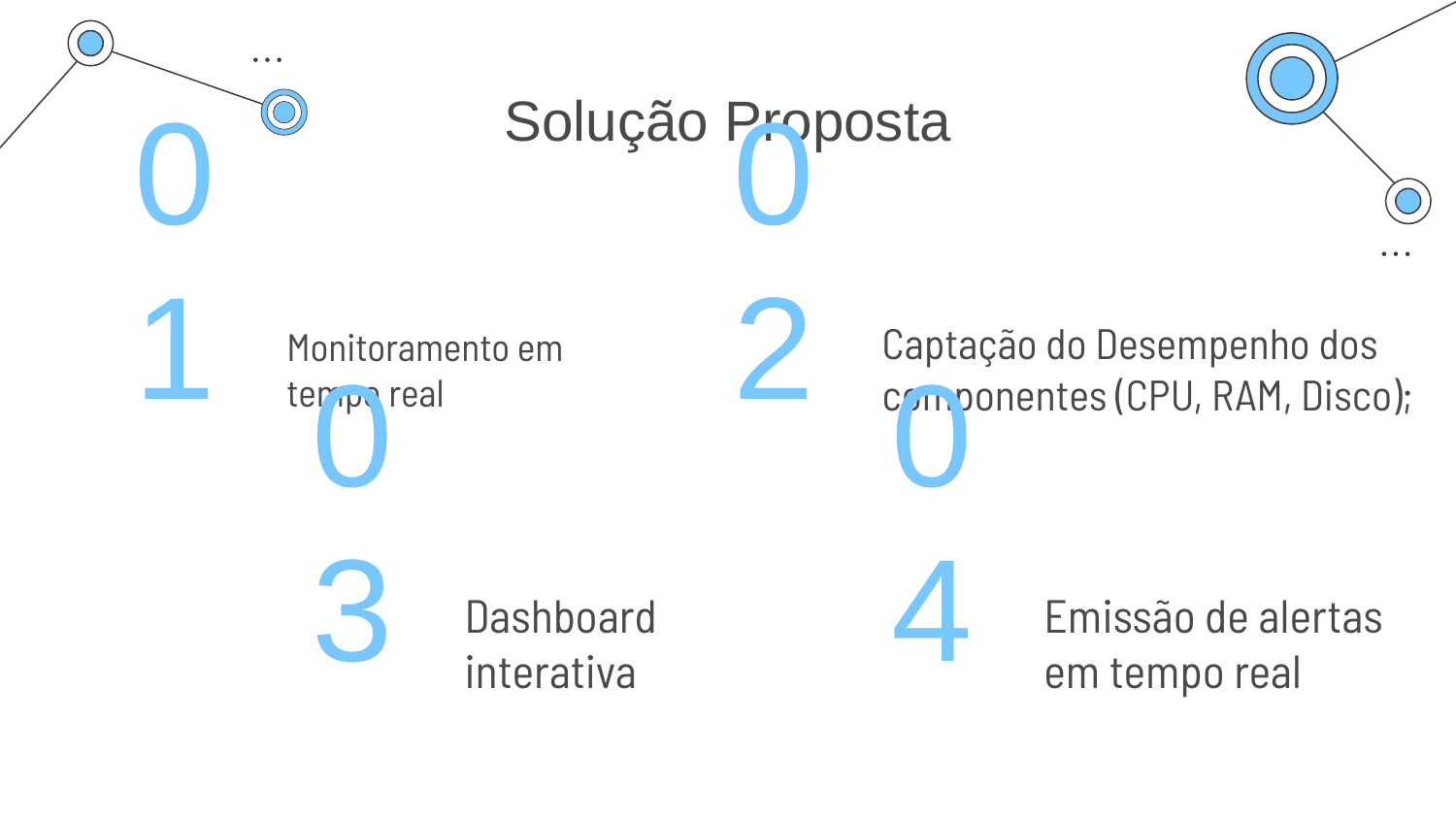

# Solução Proposta
01
02
Captação do Desempenho dos componentes (CPU, RAM, Disco);

Monitoramento em tempo real
03
04
Dashboard interativa
Emissão de alertas em tempo real